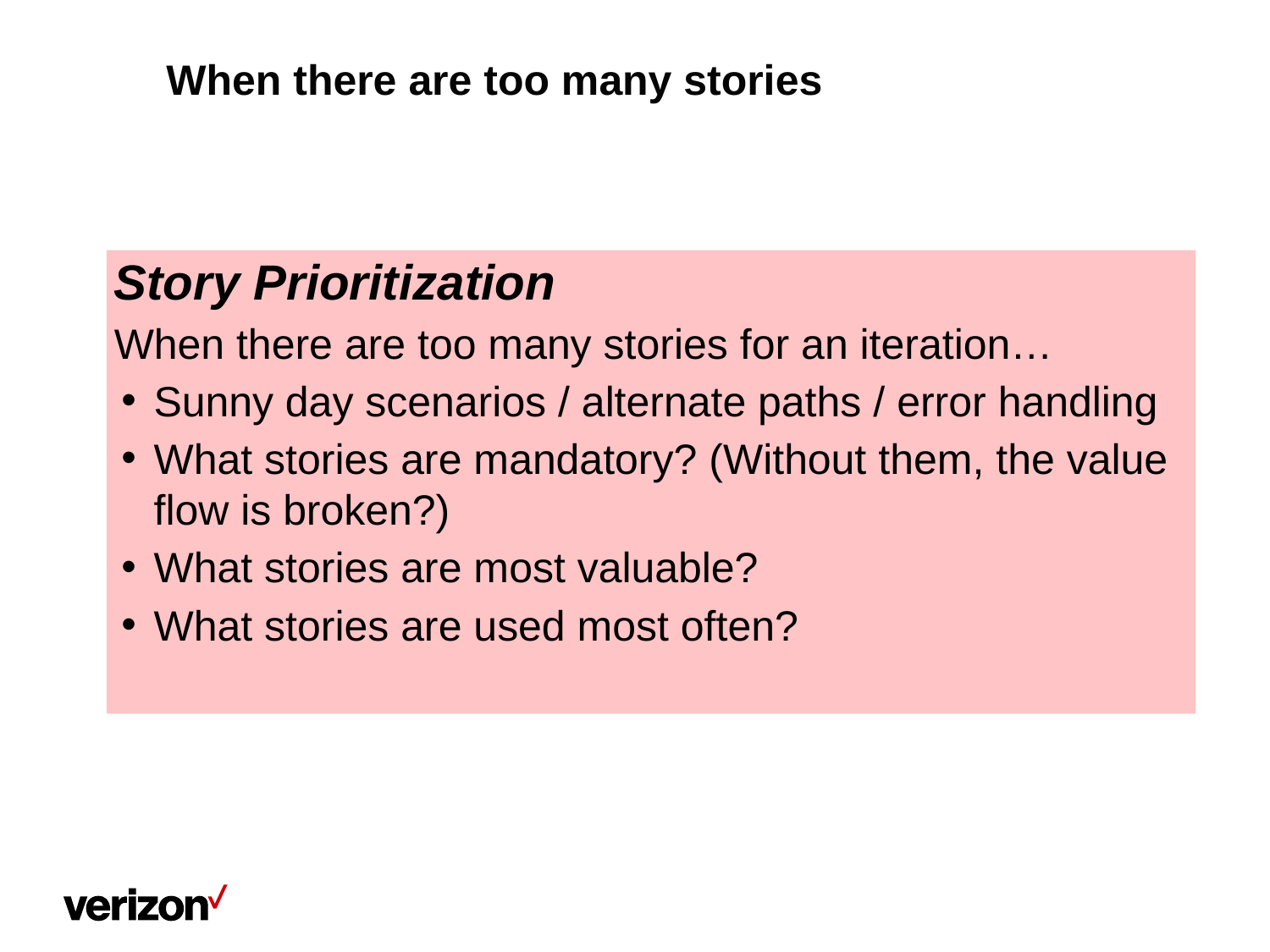

# When there are too many stories
Story Prioritization
When there are too many stories for an iteration…
Sunny day scenarios / alternate paths / error handling
What stories are mandatory? (Without them, the value flow is broken?)
What stories are most valuable?
What stories are used most often?